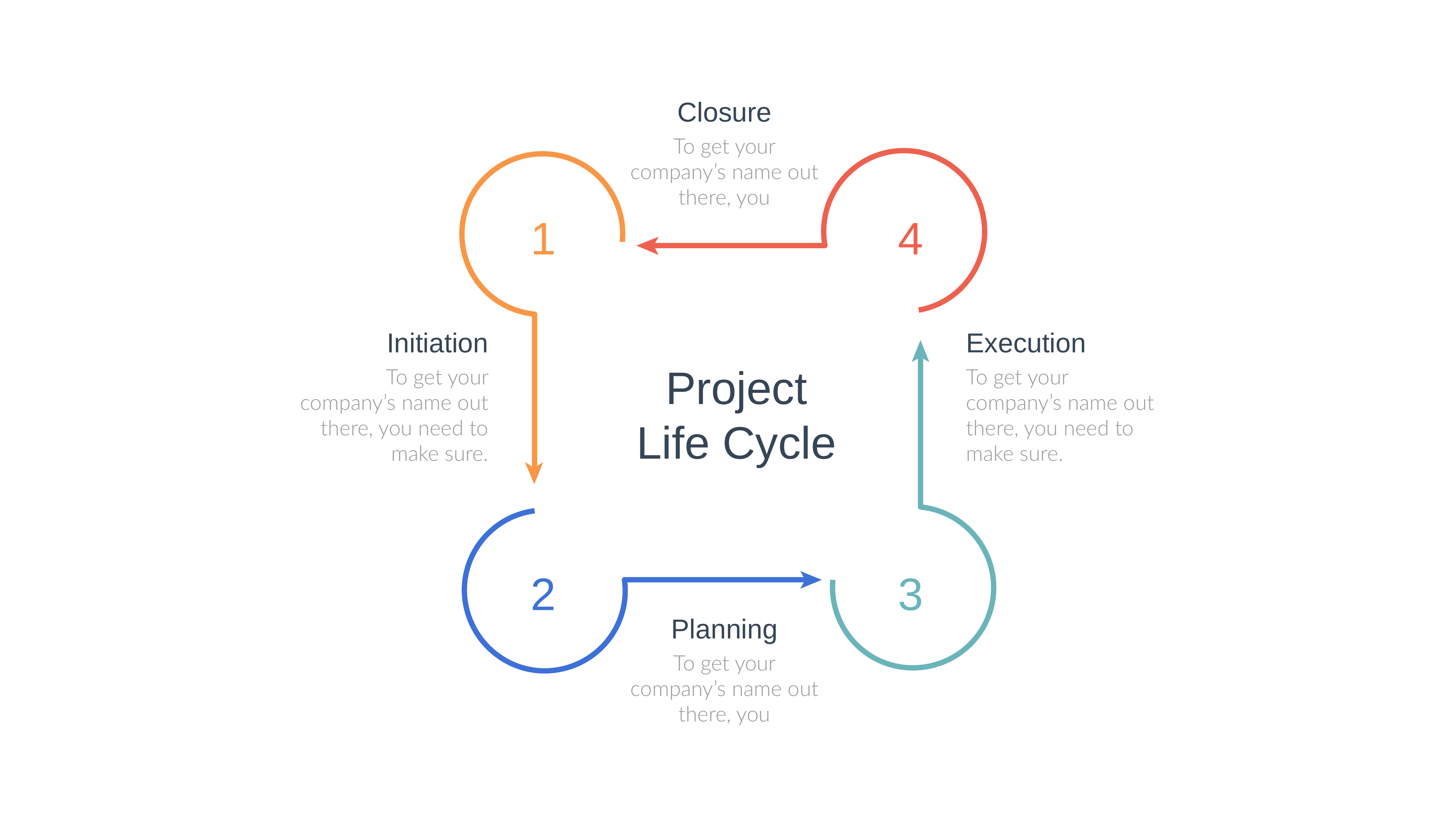

Closure
To get your company’s name out there, you

1
4

Initiation
To get your company’s name out there, you need to make sure.
Execution
To get your company’s name out there, you need to make sure.

Project Life Cycle

2
3

Planning
To get your company’s name out there, you